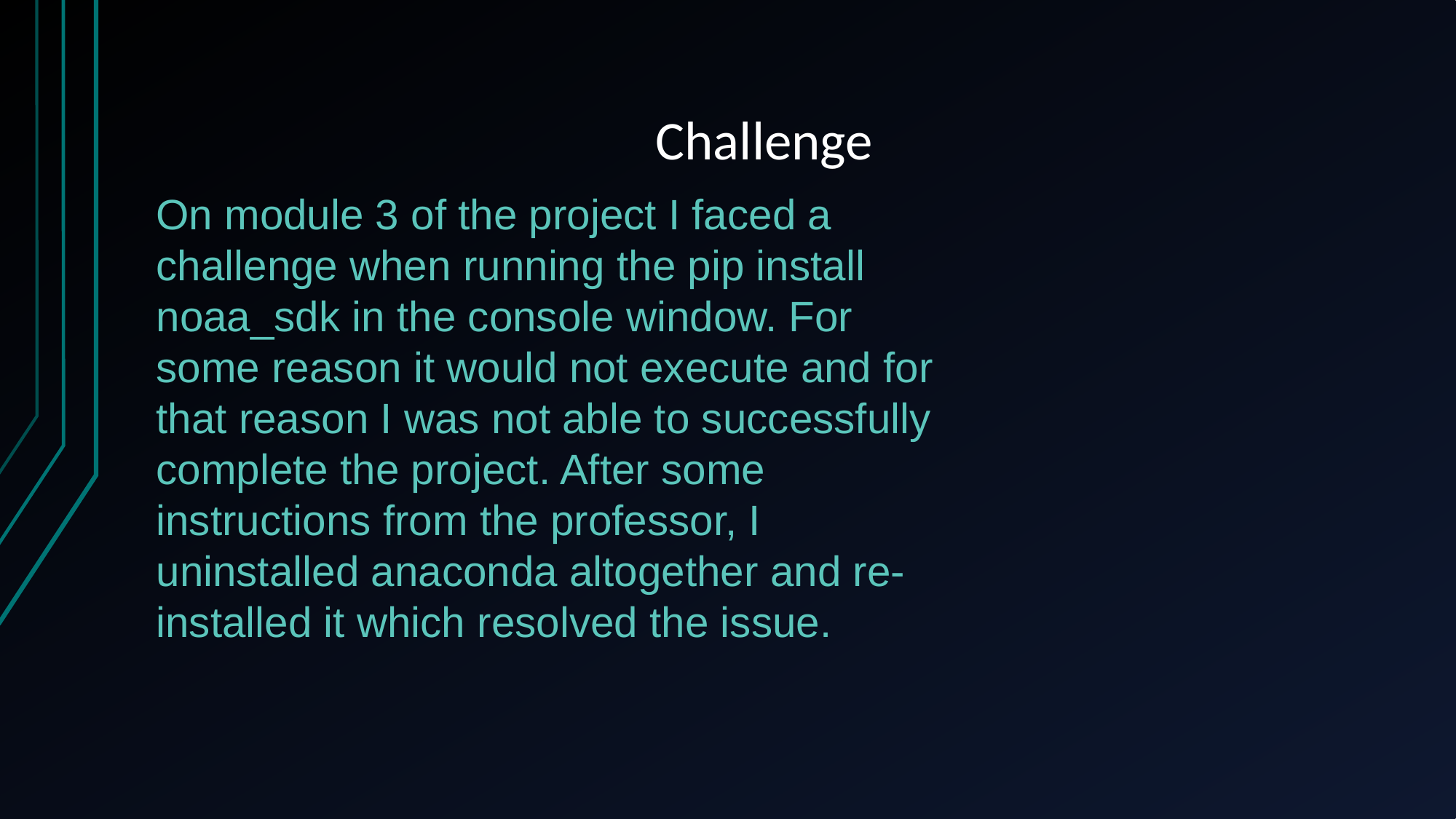

# Challenge
On module 3 of the project I faced a challenge when running the pip install noaa_sdk in the console window. For some reason it would not execute and for that reason I was not able to successfully complete the project. After some instructions from the professor, I uninstalled anaconda altogether and re-installed it which resolved the issue.